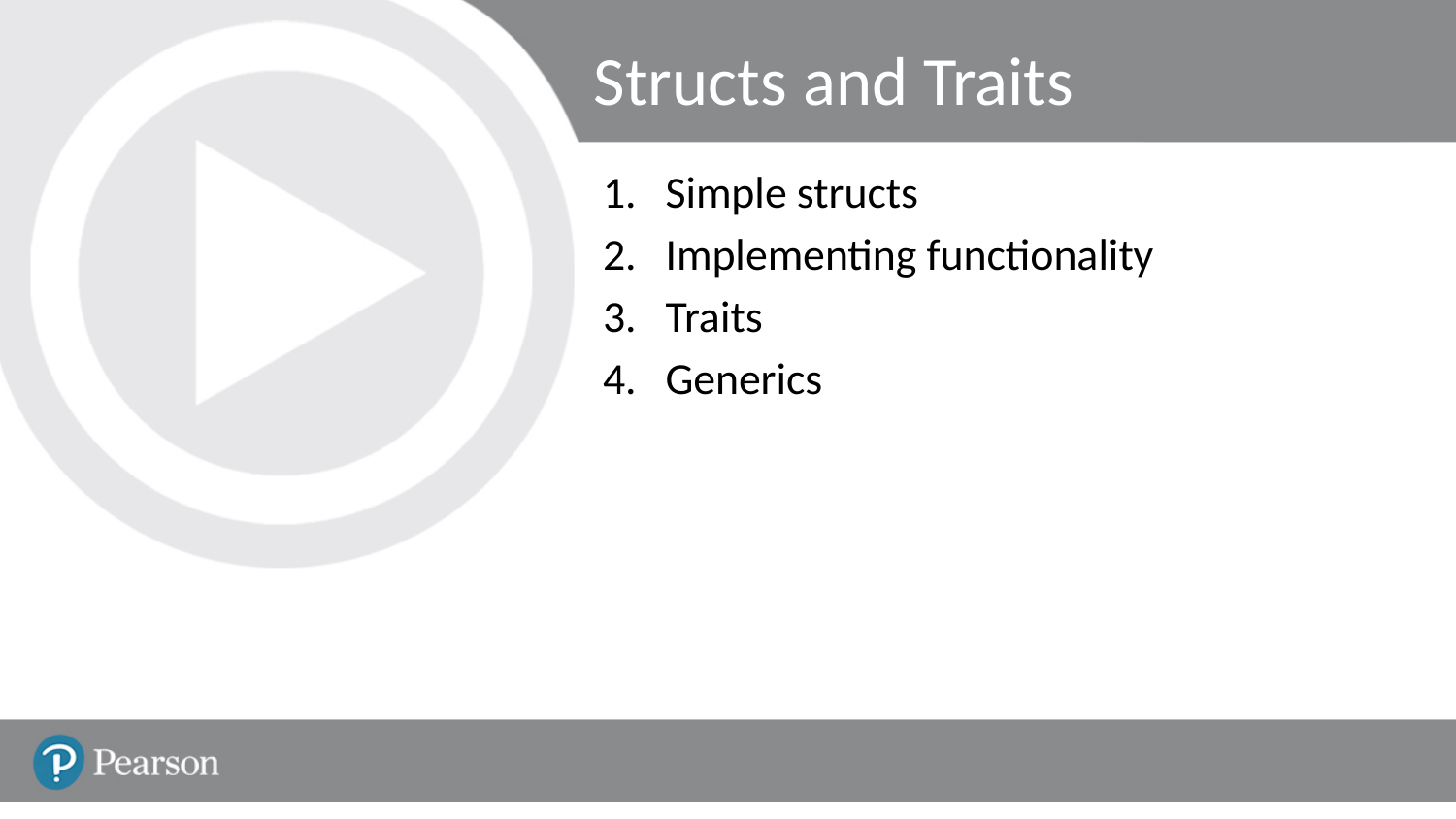

# Structs and Traits
Simple structs
Implementing functionality
Traits
Generics